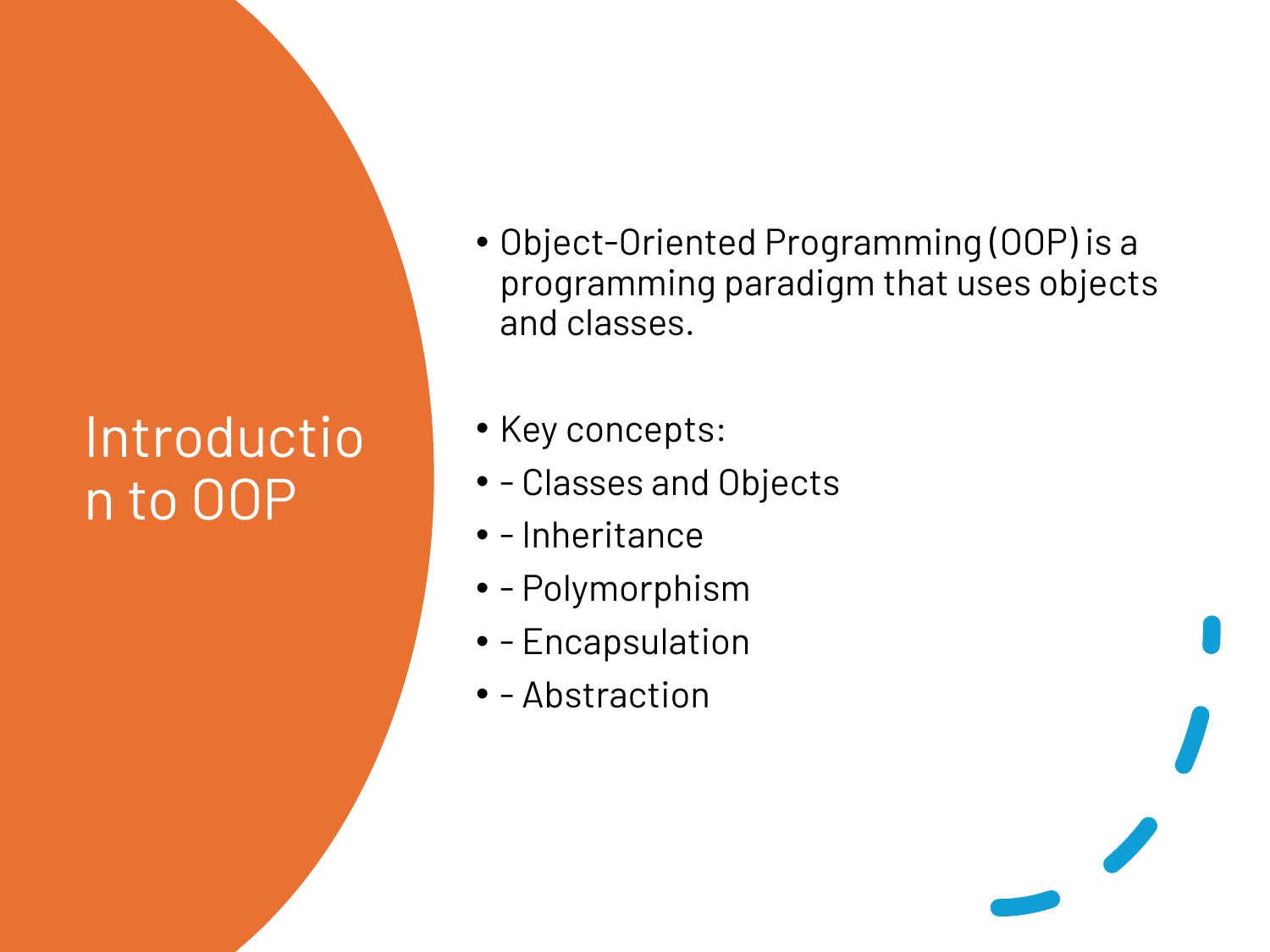

Object-Oriented Programming (OOP) is a programming paradigm that uses objects and classes.

Key concepts:
- Classes and Objects
- Inheritance
- Polymorphism
- Encapsulation
- Abstraction
# Introduction to OOP